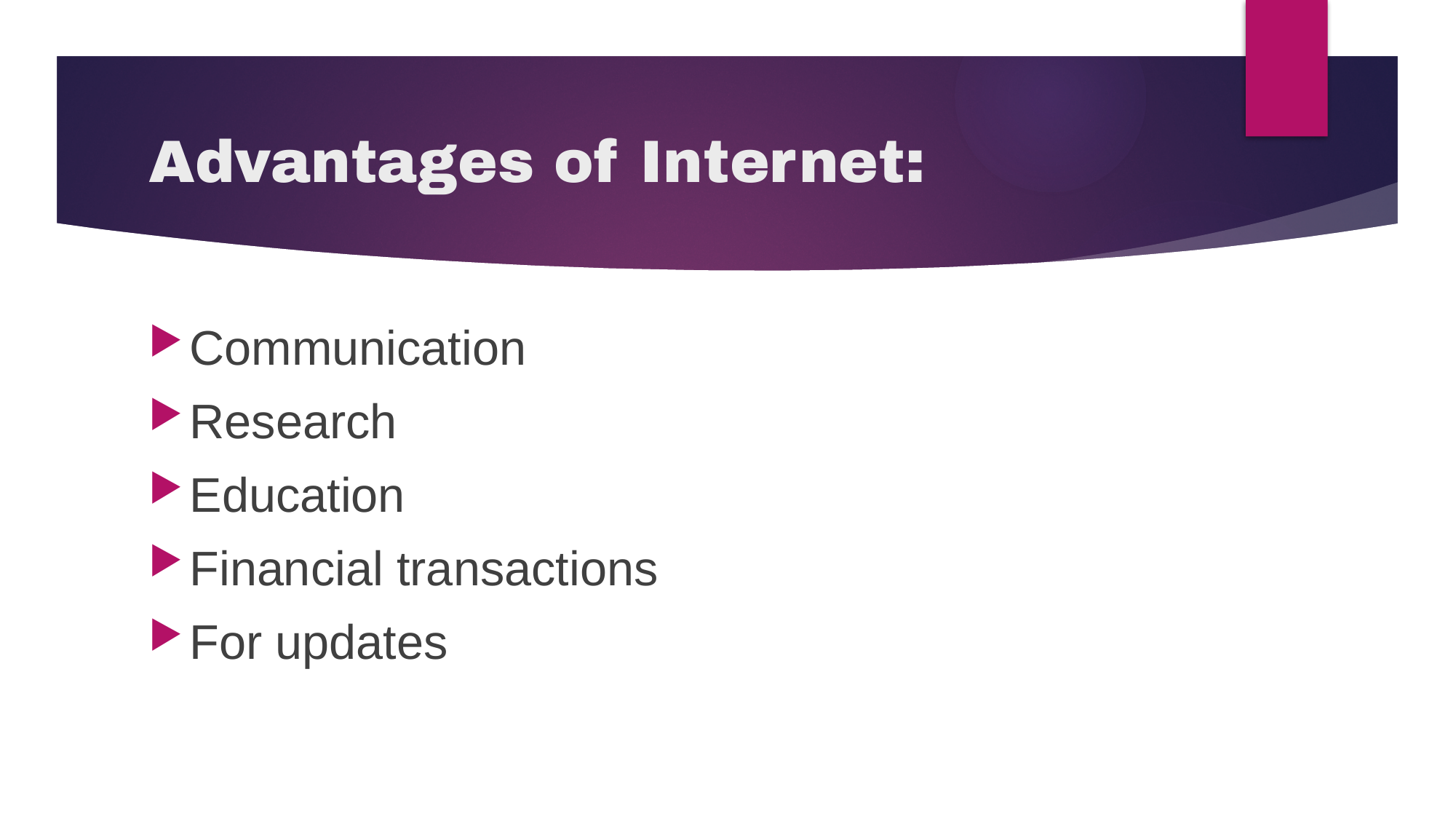

# Advantages of Internet:
Communication
Research
Education
Financial transactions
For updates